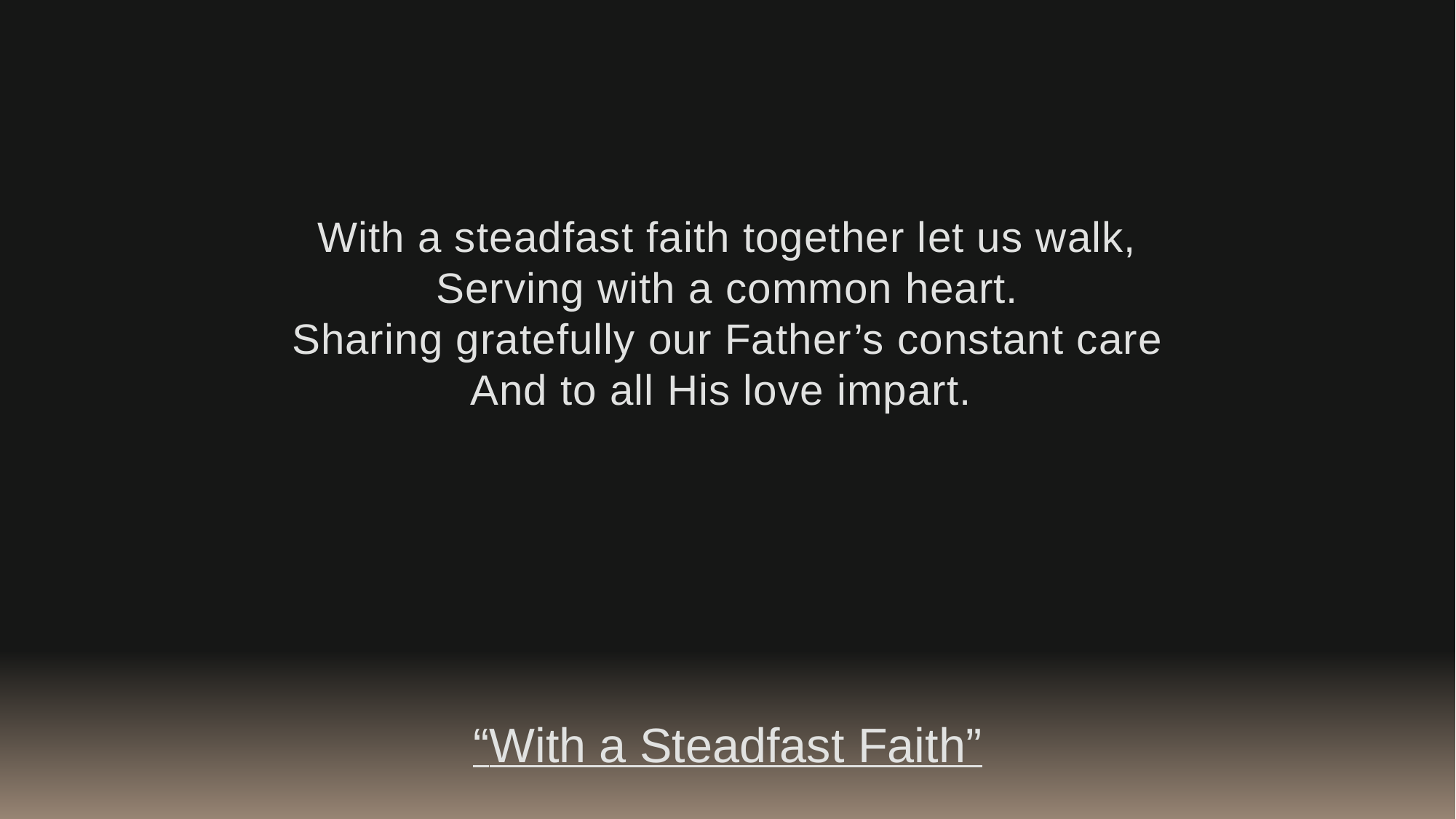

With a steadfast faith together let us walk,
Serving with a common heart.
Sharing gratefully our Father’s constant care
And to all His love impart.

“With a Steadfast Faith”